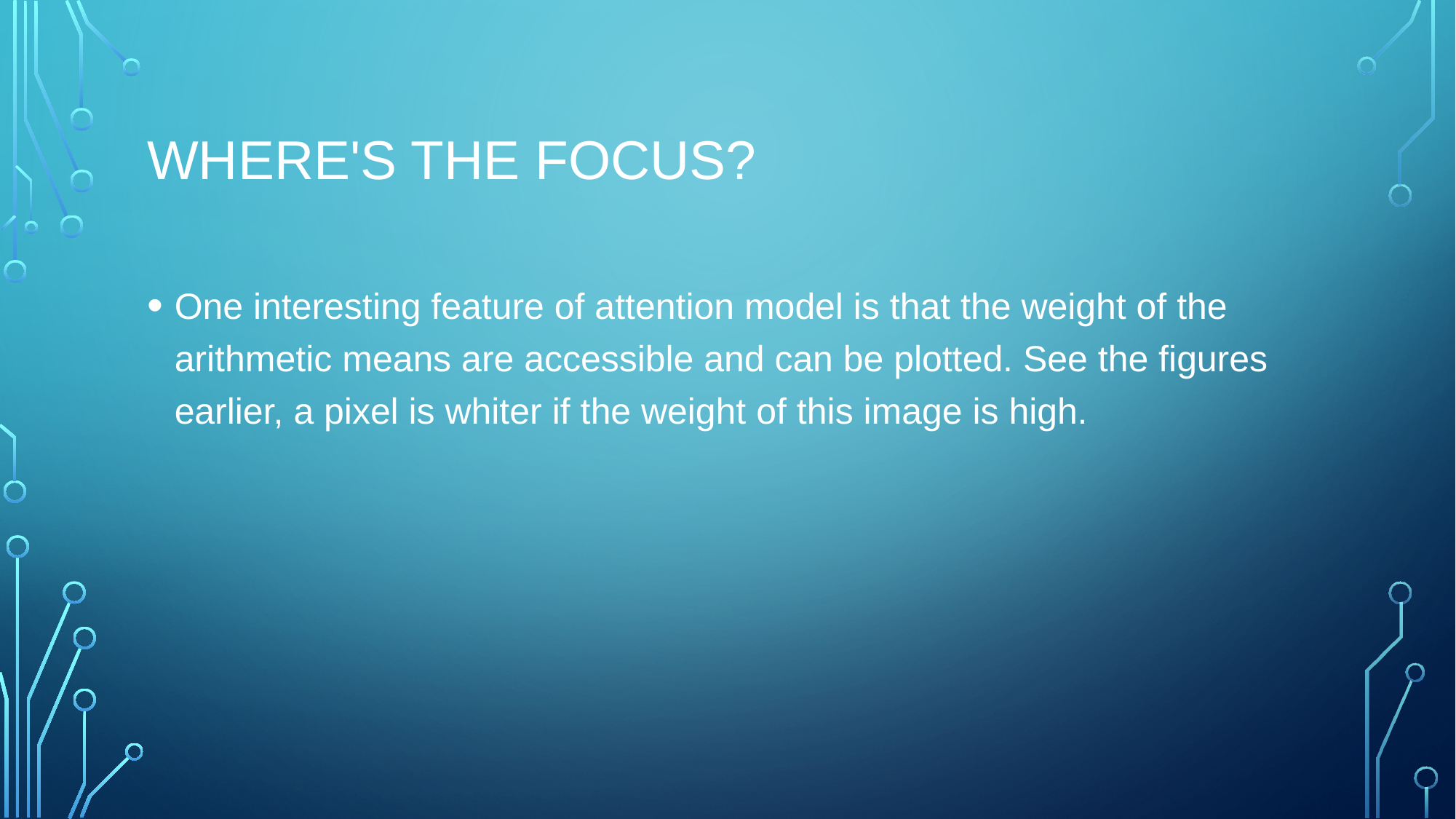

# Where's the focus?
One interesting feature of attention model is that the weight of the arithmetic means are accessible and can be plotted. See the figures earlier, a pixel is whiter if the weight of this image is high.